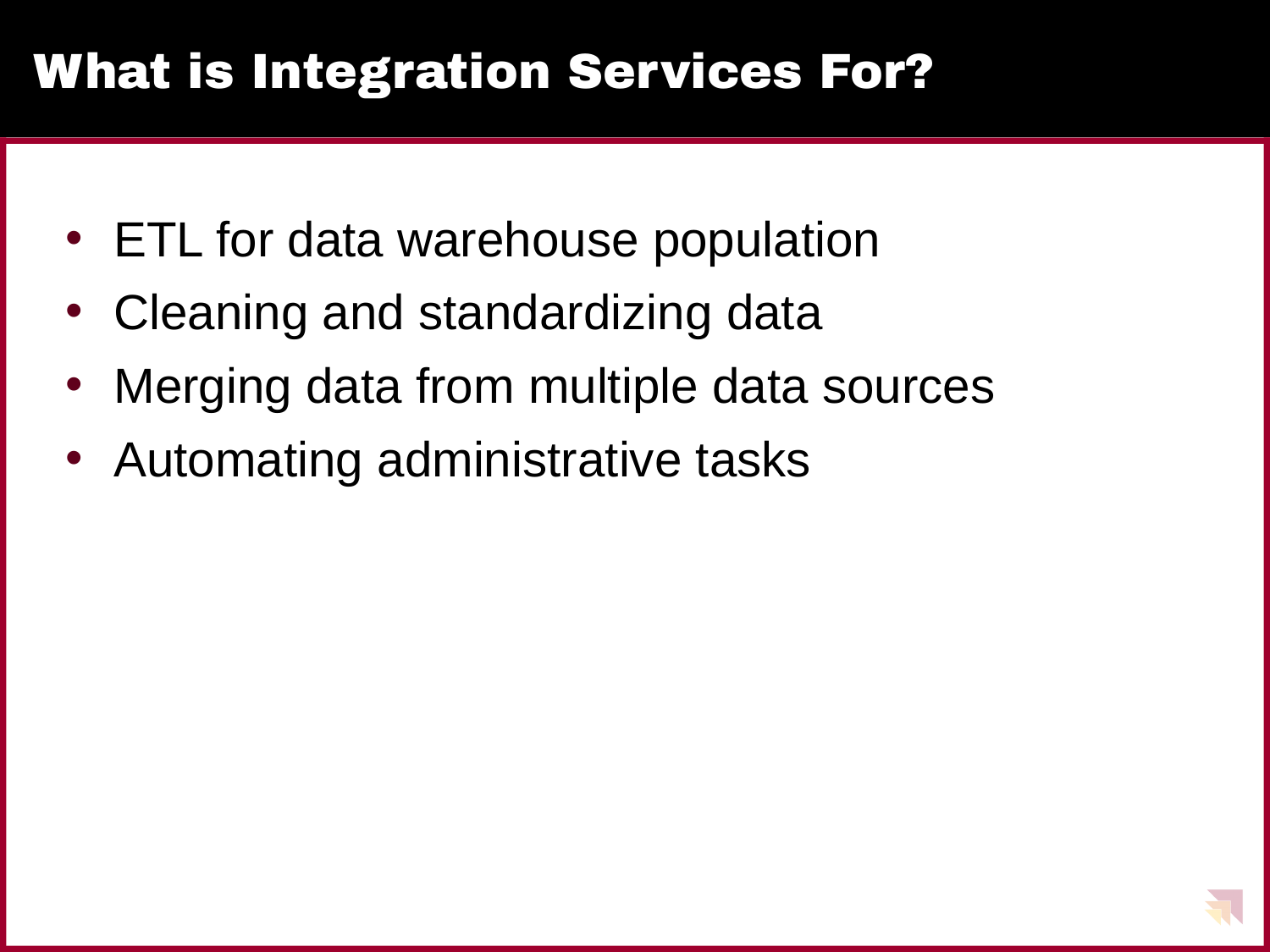

# What is Integration Services For?
ETL for data warehouse population
Cleaning and standardizing data
Merging data from multiple data sources
Automating administrative tasks